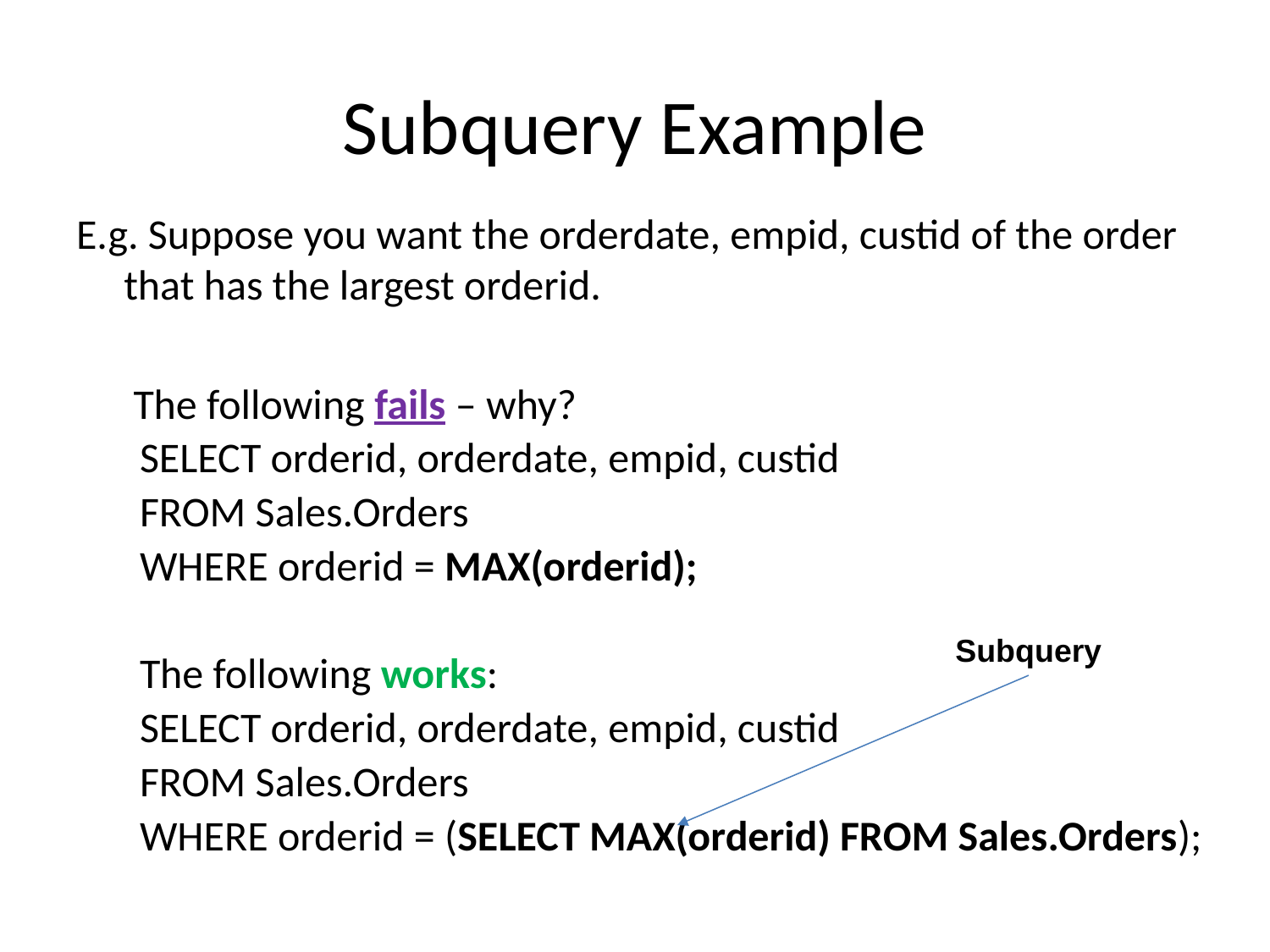

# Subquery Example
E.g. Suppose you want the orderdate, empid, custid of the order that has the largest orderid.

	 The following fails – why?
SELECT orderid, orderdate, empid, custid
FROM Sales.Orders
WHERE orderid = MAX(orderid);

The following works:
SELECT orderid, orderdate, empid, custid
FROM Sales.Orders
WHERE orderid = (SELECT MAX(orderid) FROM Sales.Orders);

Subquery